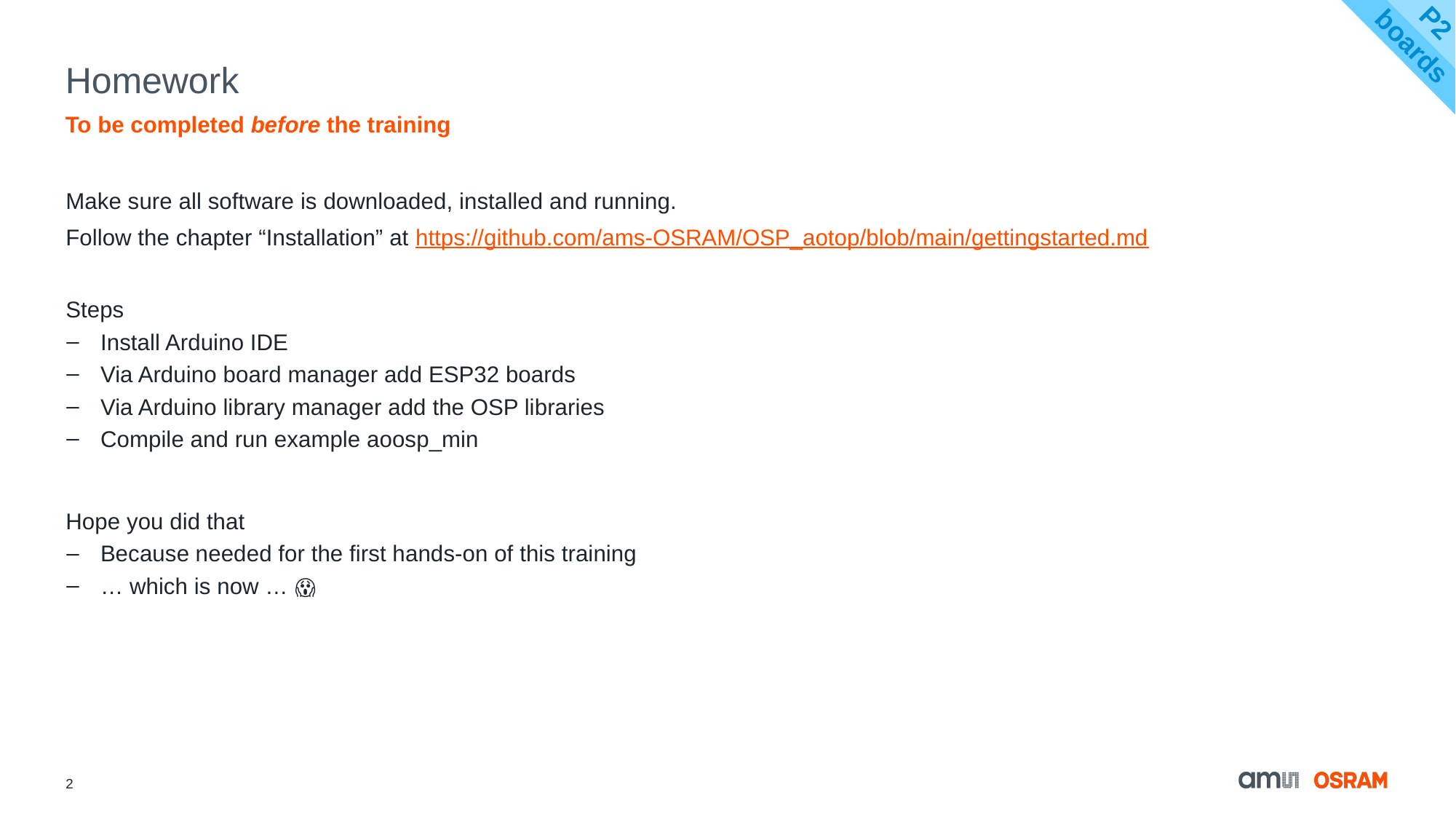

boards
P2

# Homework
To be completed before the training
Make sure all software is downloaded, installed and running.
Follow the chapter “Installation” at https://github.com/ams-OSRAM/OSP_aotop/blob/main/gettingstarted.md

Steps
Install Arduino IDE
Via Arduino board manager add ESP32 boards
Via Arduino library manager add the OSP libraries
Compile and run example aoosp_min

Hope you did that
Because needed for the first hands-on of this training
… which is now … 😱